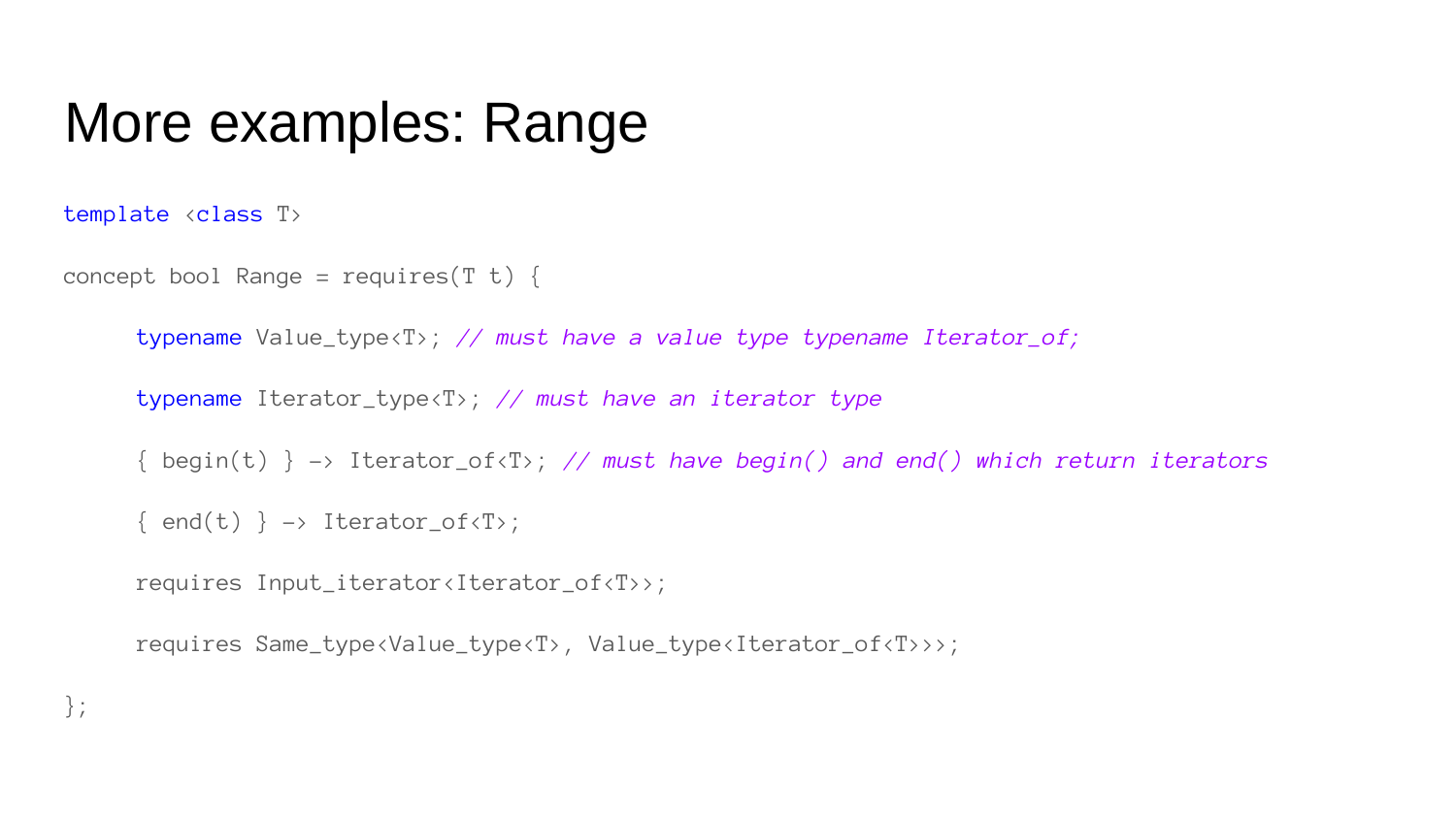

# More examples: Range
template <class T>
concept bool Range = requires(T t) {
typename Value_type<T>; // must have a value type typename Iterator_of;
typename Iterator_type<T>; // must have an iterator type
{ begin(t) } -> Iterator_of<T>; // must have begin() and end() which return iterators
{ end(t) } -> Iterator_of<T>;
requires Input_iterator<Iterator_of<T>>;
requires Same_type<Value_type<T>, Value_type<Iterator_of<T>>>;
};